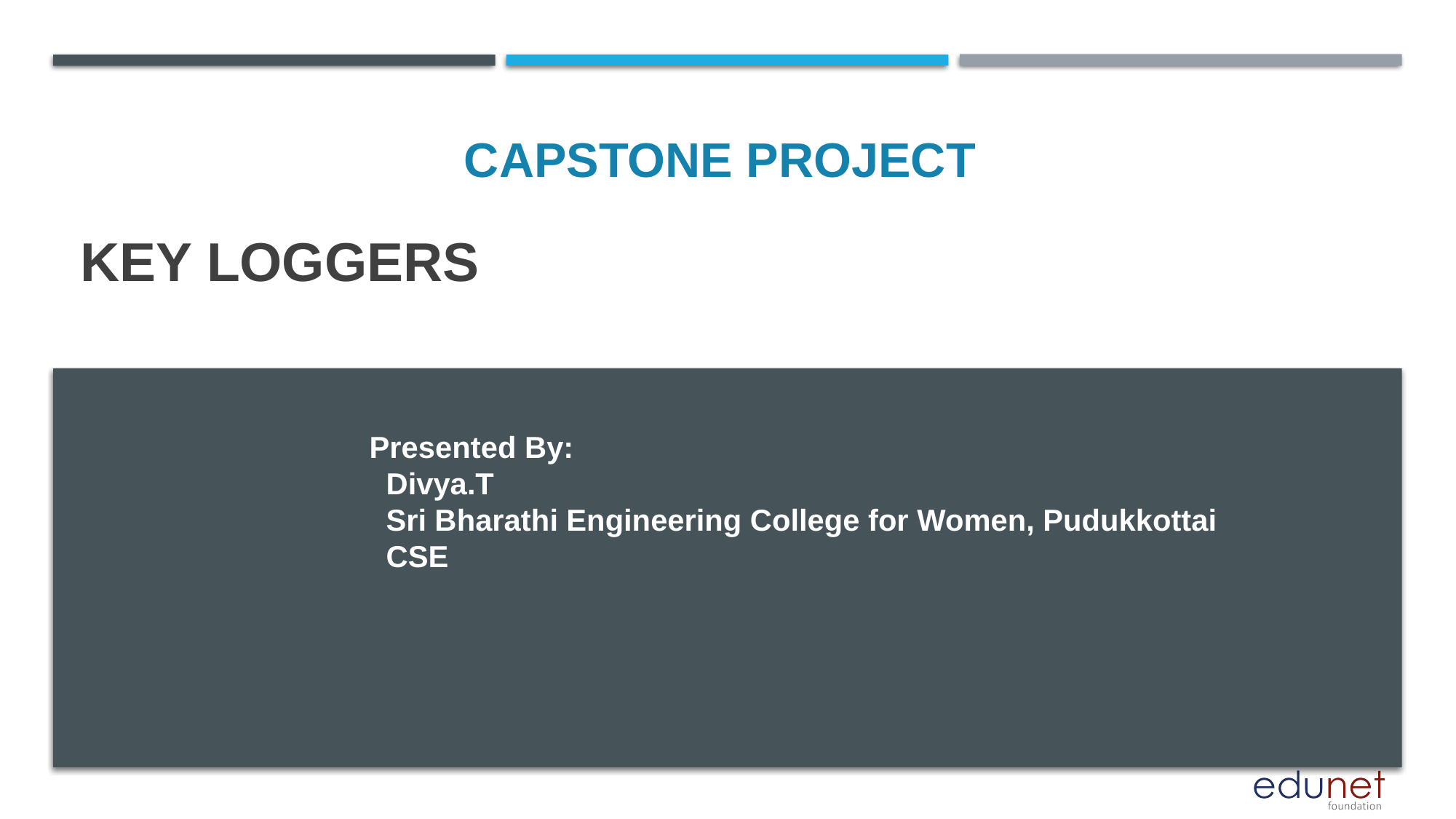

# KEY LOGGERS
CAPSTONE PROJECT

Presented By:
  Divya.T
  Sri Bharathi Engineering College for Women, Pudukkottai
  CSE